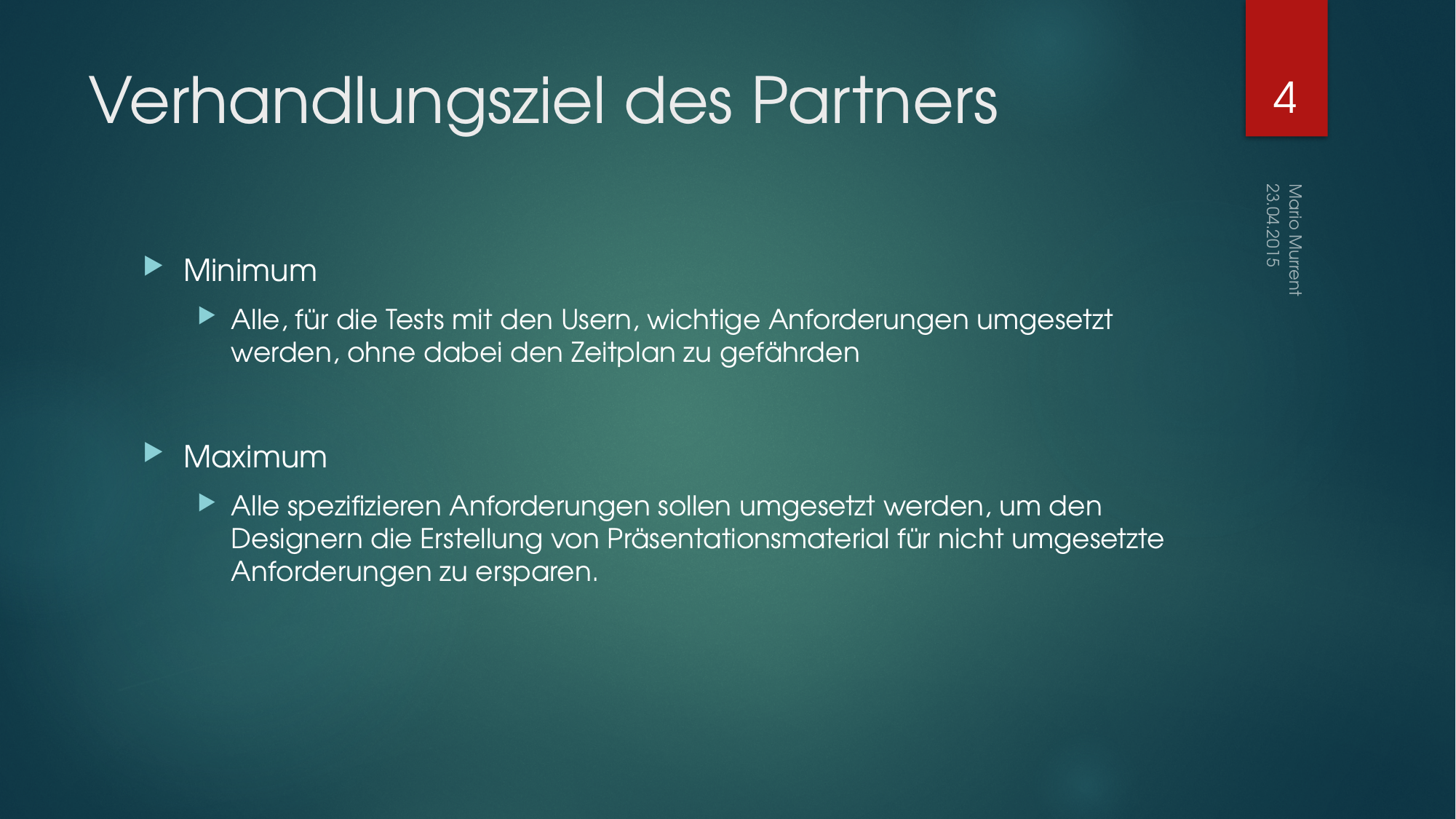

4
# Verhandlungsziel des Partners
23.04.2015
Minimum
Alle, für die Tests mit den Usern, wichtige Anforderungen umgesetzt werden, ohne dabei den Zeitplan zu gefährden

Maximum
Alle spezifizieren Anforderungen sollen umgesetzt werden, um den Designern die Erstellung von Präsentationsmaterial für nicht umgesetzte Anforderungen zu ersparen.
Mario Murrent